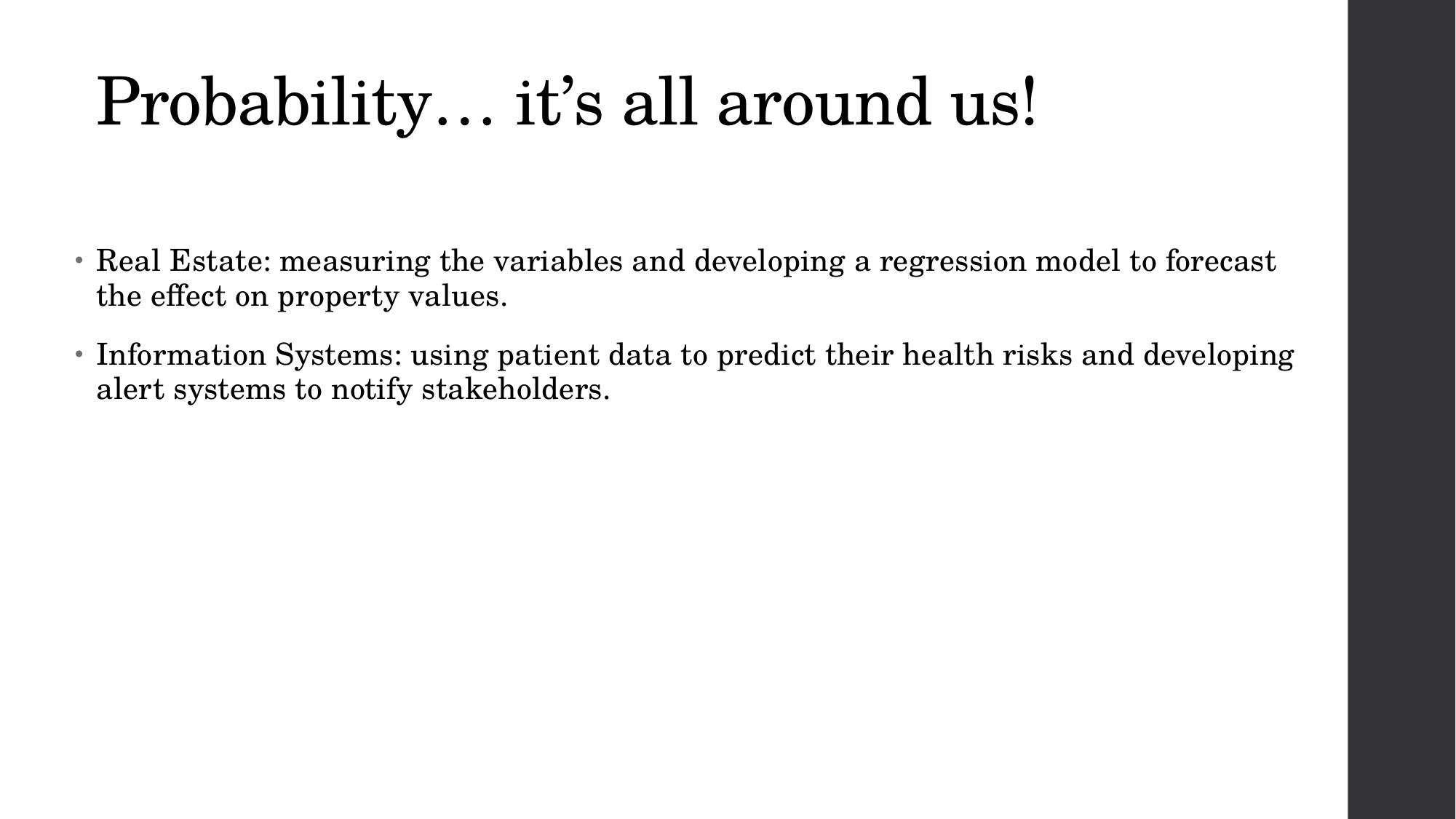

# Probability… it’s all around us!

Real Estate: measuring the variables and developing a regression model to forecast the effect on property values.
Information Systems: using patient data to predict their health risks and developing alert systems to notify stakeholders.